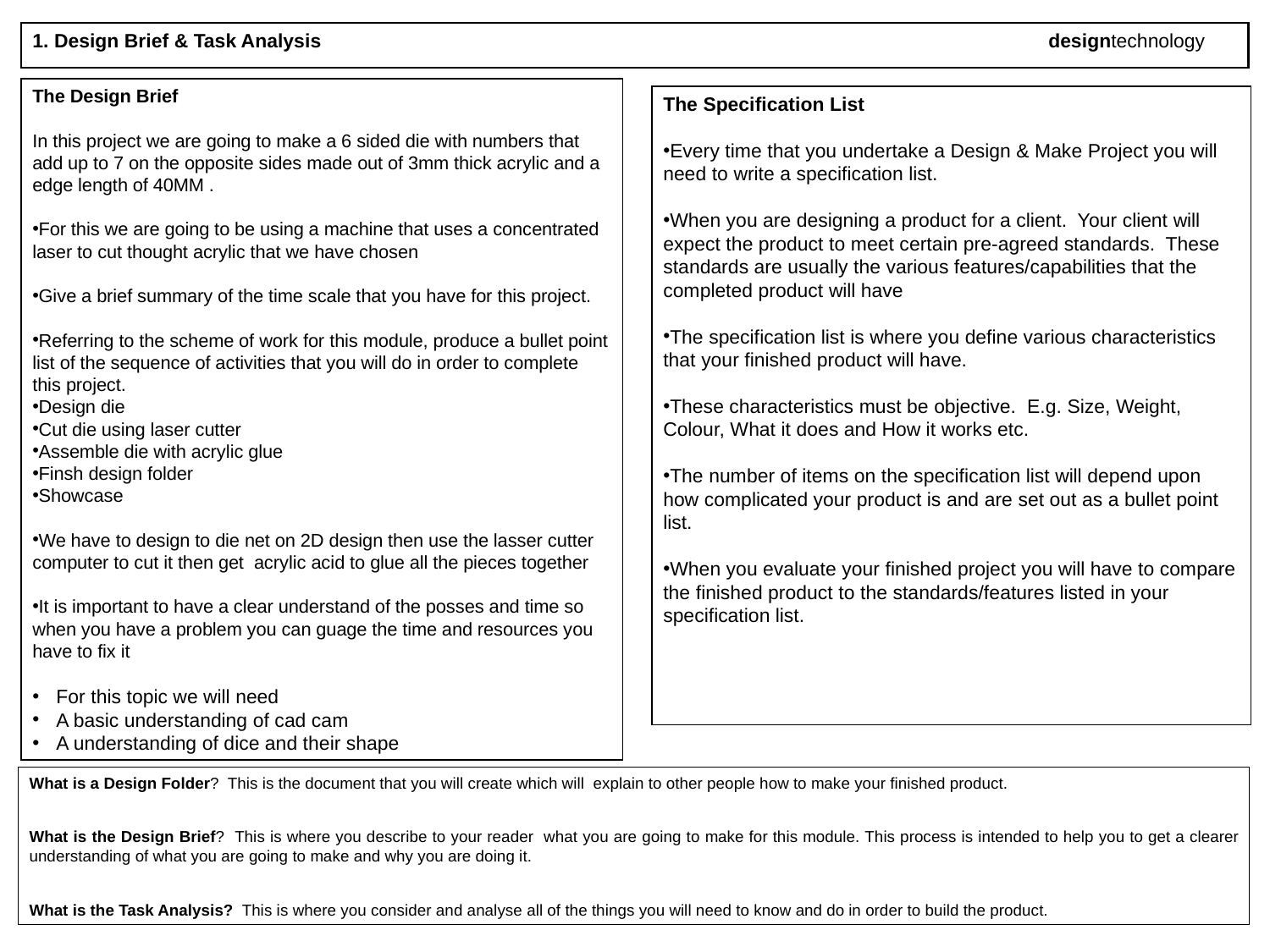

1. Design Brief & Task Analysis						designtechnology
The Design Brief

In this project we are going to make a 6 sided die with numbers that add up to 7 on the opposite sides made out of 3mm thick acrylic and a edge length of 40MM .

For this we are going to be using a machine that uses a concentrated laser to cut thought acrylic that we have chosen

Give a brief summary of the time scale that you have for this project.

Referring to the scheme of work for this module, produce a bullet point list of the sequence of activities that you will do in order to complete this project.
Design die
Cut die using laser cutter
Assemble die with acrylic glue
Finsh design folder
Showcase

We have to design to die net on 2D design then use the lasser cutter computer to cut it then get  acrylic acid to glue all the pieces together

It is important to have a clear understand of the posses and time so when you have a problem you can guage the time and resources you have to fix it

For this topic we will need
A basic understanding of cad cam
A understanding of dice and their shape
The Specification List

Every time that you undertake a Design & Make Project you will need to write a specification list.

When you are designing a product for a client.  Your client will expect the product to meet certain pre-agreed standards.  These standards are usually the various features/capabilities that the completed product will have

The specification list is where you define various characteristics that your finished product will have.

These characteristics must be objective.  E.g. Size, Weight, Colour, What it does and How it works etc.

The number of items on the specification list will depend upon how complicated your product is and are set out as a bullet point list.

When you evaluate your finished project you will have to compare the finished product to the standards/features listed in your specification list.

What is a Design Folder?  This is the document that you will create which will  explain to other people how to make your finished product.

What is the Design Brief?  This is where you describe to your reader  what you are going to make for this module. This process is intended to help you to get a clearer understanding of what you are going to make and why you are doing it.

What is the Task Analysis?  This is where you consider and analyse all of the things you will need to know and do in order to build the product.